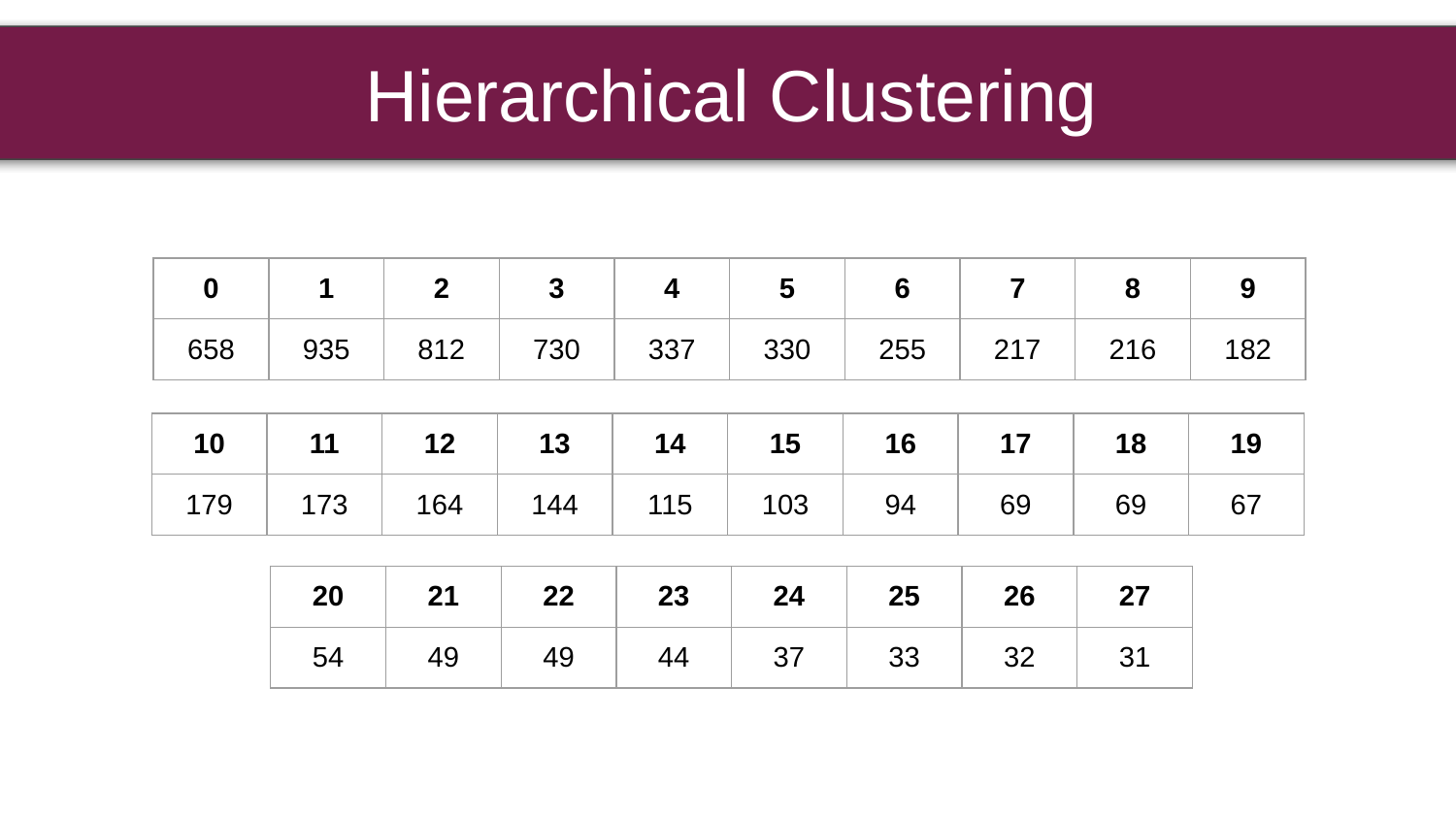

Hierarchical Clustering
| 0 | 1 | 2 | 3 | 4 | 5 | 6 | 7 | 8 | 9 |
| --- | --- | --- | --- | --- | --- | --- | --- | --- | --- |
| 658 | 935 | 812 | 730 | 337 | 330 | 255 | 217 | 216 | 182 |
| 10 | 11 | 12 | 13 | 14 | 15 | 16 | 17 | 18 | 19 |
| --- | --- | --- | --- | --- | --- | --- | --- | --- | --- |
| 179 | 173 | 164 | 144 | 115 | 103 | 94 | 69 | 69 | 67 |
| 20 | 21 | 22 | 23 | 24 | 25 | 26 | 27 |
| --- | --- | --- | --- | --- | --- | --- | --- |
| 54 | 49 | 49 | 44 | 37 | 33 | 32 | 31 |